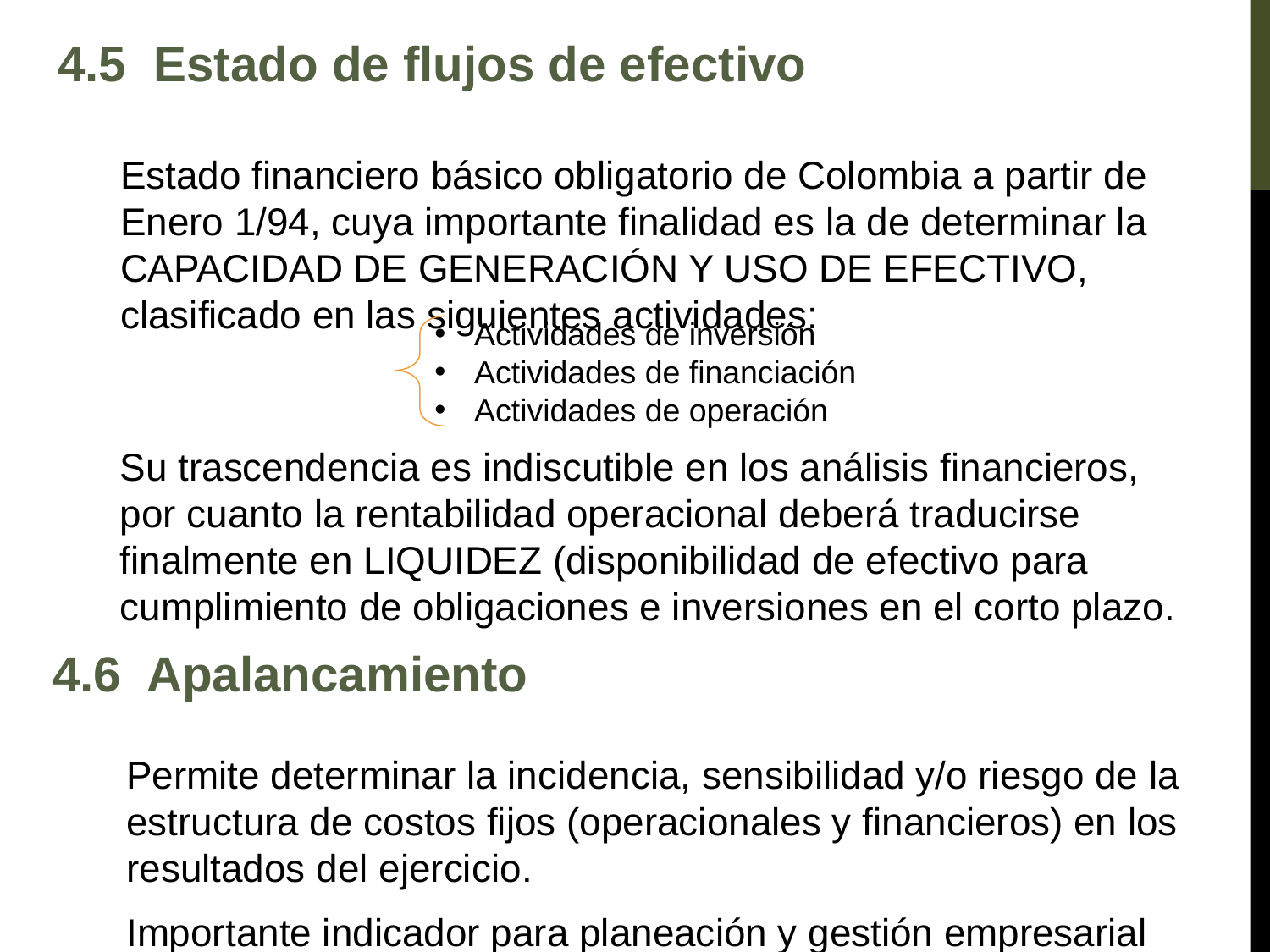

4.5  Estado de flujos de efectivo

Estado financiero básico obligatorio de Colombia a partir de Enero 1/94, cuya importante finalidad es la de determinar la CAPACIDAD DE GENERACIÓN Y USO DE EFECTIVO, clasificado en las siguientes actividades:
Actividades de inversión
Actividades de financiación
Actividades de operación

Su trascendencia es indiscutible en los análisis financieros, por cuanto la rentabilidad operacional deberá traducirse finalmente en LIQUIDEZ (disponibilidad de efectivo para cumplimiento de obligaciones e inversiones en el corto plazo.
4.6  Apalancamiento

Permite determinar la incidencia, sensibilidad y/o riesgo de la estructura de costos fijos (operacionales y financieros) en los resultados del ejercicio.
Importante indicador para planeación y gestión empresarial